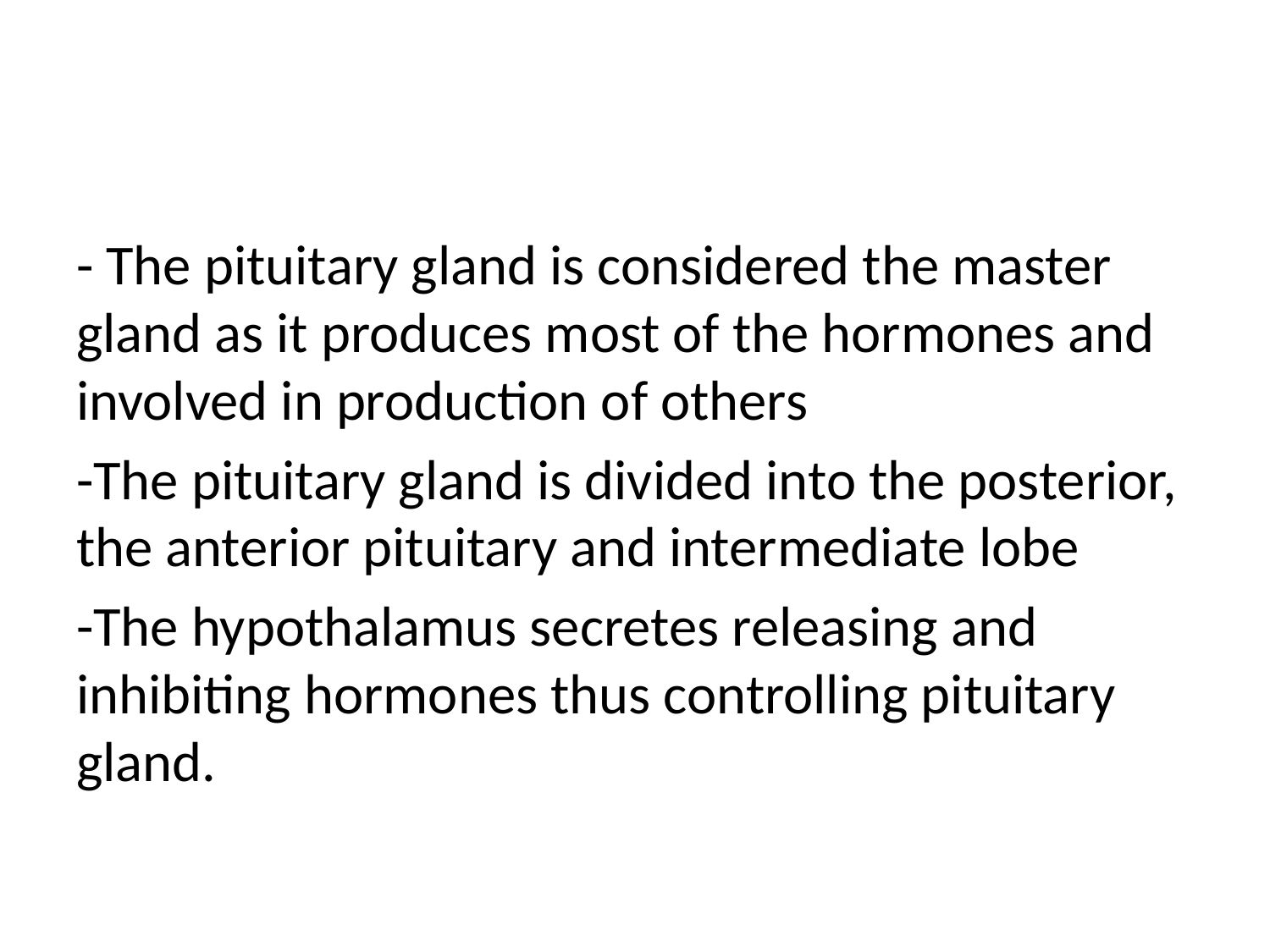

#
- The pituitary gland is considered the master gland as it produces most of the hormones and involved in production of others
-The pituitary gland is divided into the posterior, the anterior pituitary and intermediate lobe
-The hypothalamus secretes releasing and inhibiting hormones thus controlling pituitary gland.